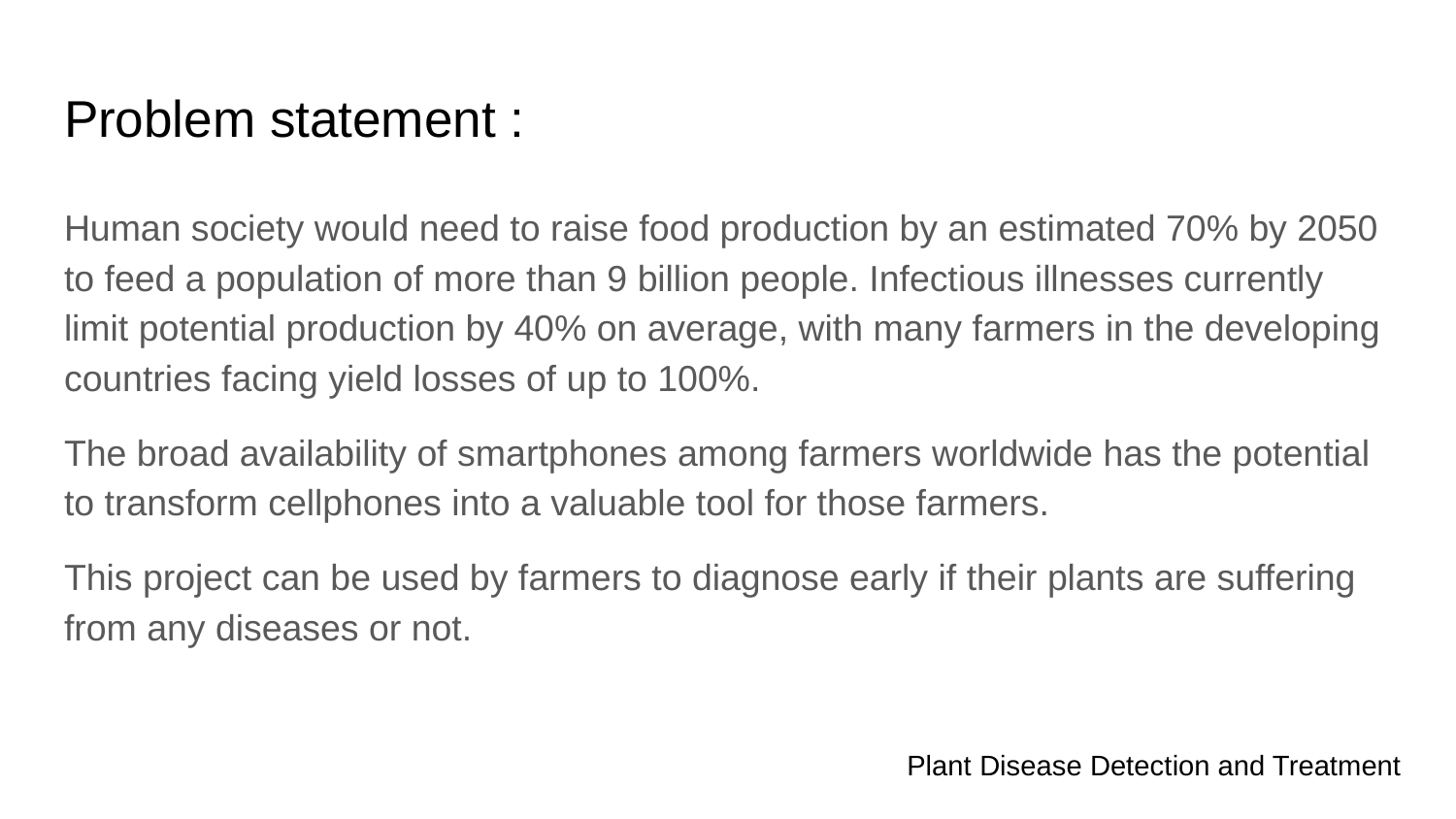

# Problem statement :
Human society would need to raise food production by an estimated 70% by 2050 to feed a population of more than 9 billion people. Infectious illnesses currently limit potential production by 40% on average, with many farmers in the developing countries facing yield losses of up to 100%.
The broad availability of smartphones among farmers worldwide has the potential to transform cellphones into a valuable tool for those farmers.
This project can be used by farmers to diagnose early if their plants are suffering from any diseases or not.
Plant Disease Detection and Treatment